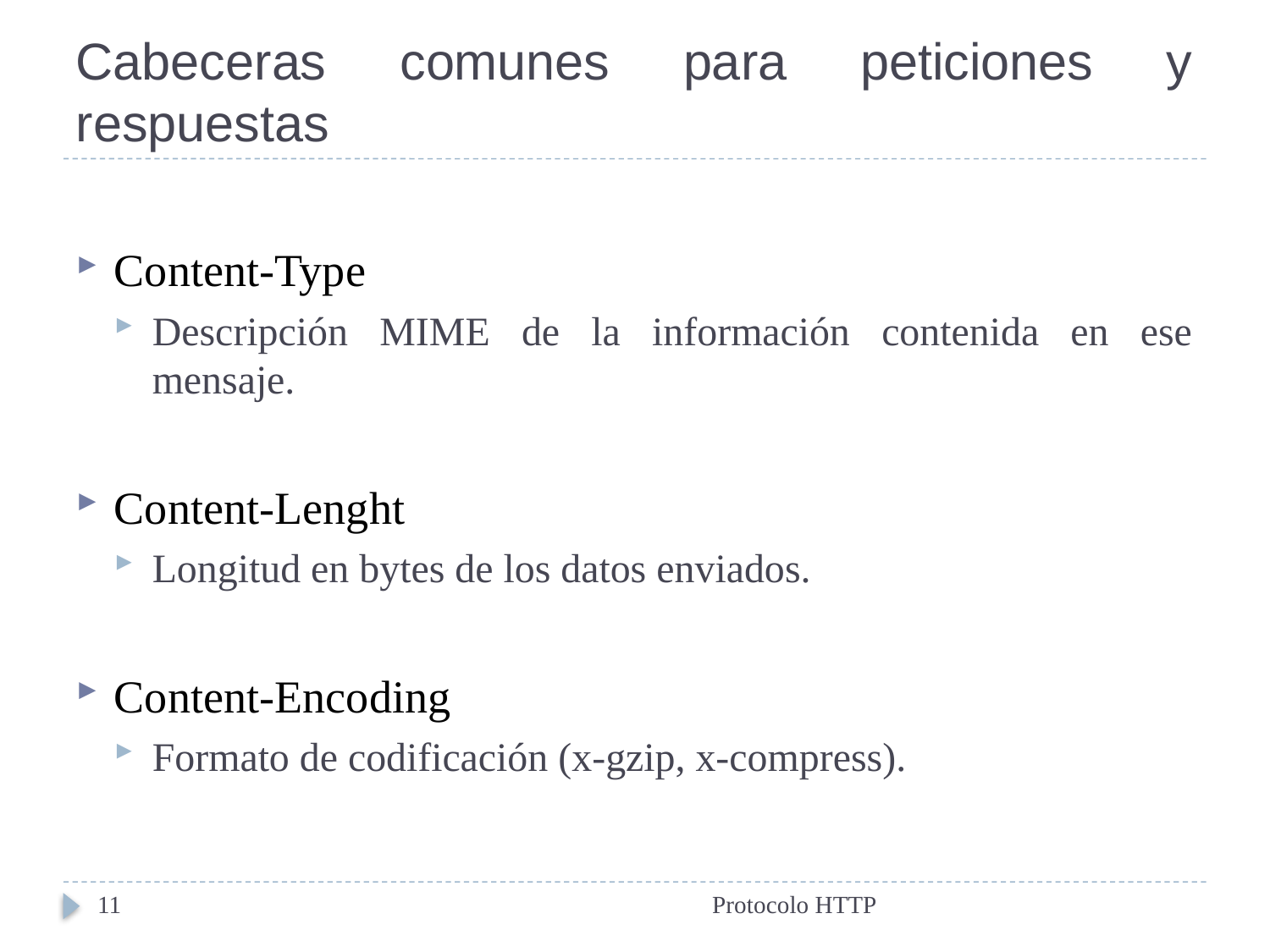

# Cabeceras comunes para peticiones y respuestas

Content-Type
Descripción MIME de la información contenida en ese mensaje.

Content-Lenght
Longitud en bytes de los datos enviados.

Content-Encoding
Formato de codificación (x-gzip, x-compress).

11
Protocolo HTTP